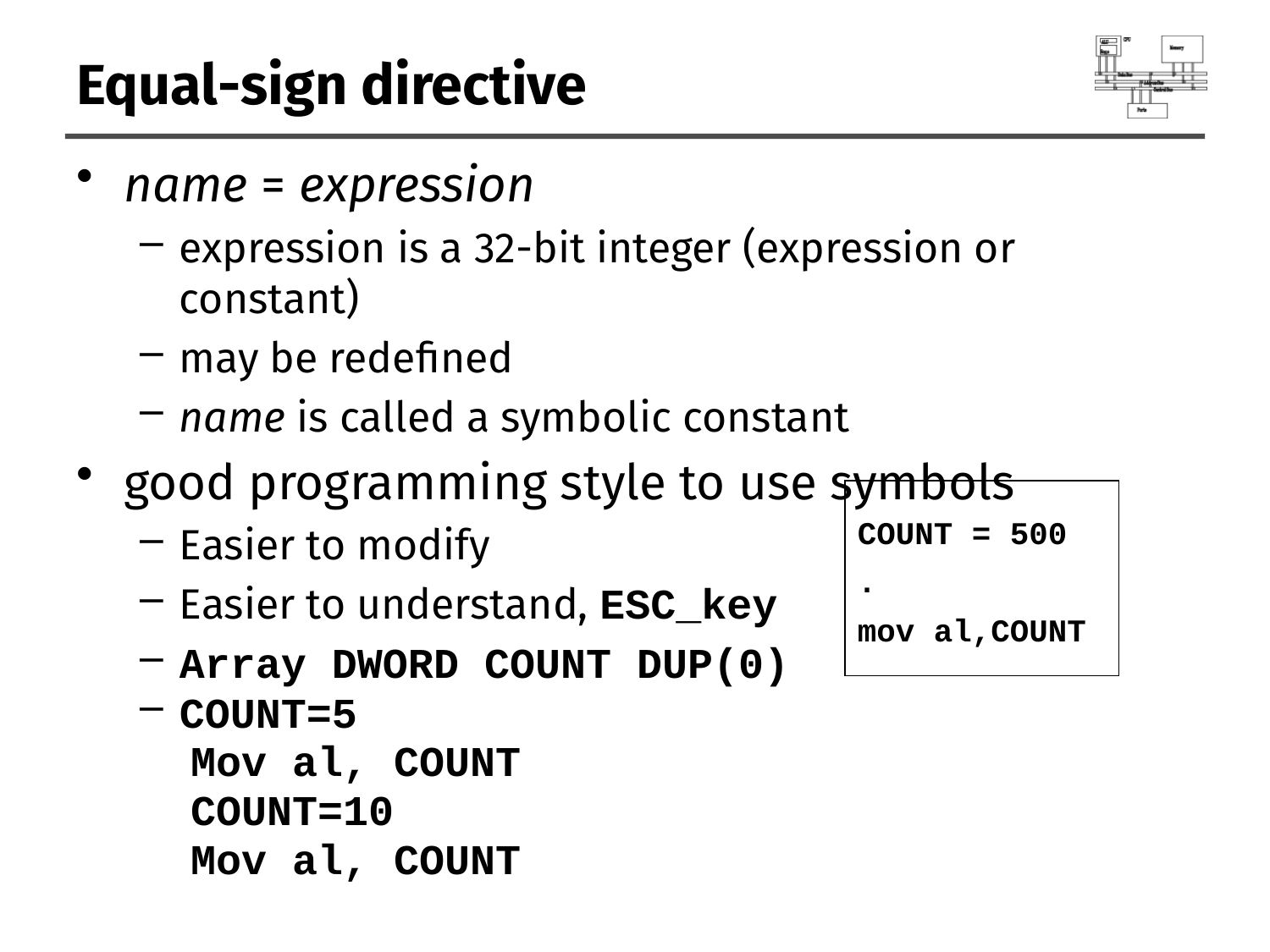

# Equal-sign directive
name = expression
expression is a 32-bit integer (expression or constant)
may be redefined
name is called a symbolic constant
good programming style to use symbols
Easier to modify
Easier to understand, ESC_key
Array DWORD COUNT DUP(0)
COUNT=5
  Mov al, COUNT
  COUNT=10
  Mov al, COUNT

COUNT = 500
.
mov al,COUNT